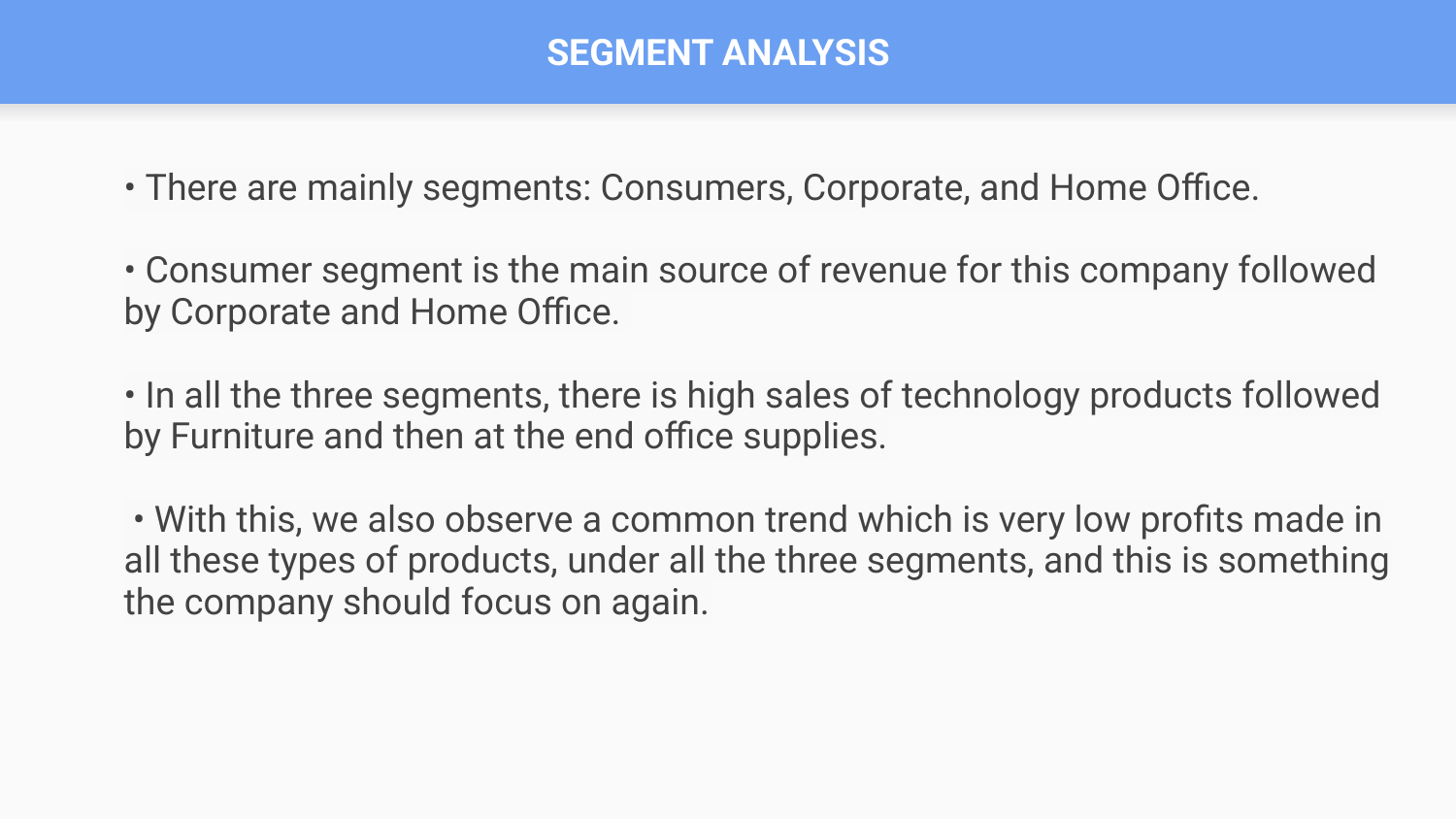

# SEGMENT ANALYSIS

• There are mainly segments: Consumers, Corporate, and Home Office.

• Consumer segment is the main source of revenue for this company followed by Corporate and Home Office.

• In all the three segments, there is high sales of technology products followed by Furniture and then at the end office supplies.

 • With this, we also observe a common trend which is very low profits made in all these types of products, under all the three segments, and this is something the company should focus on again.